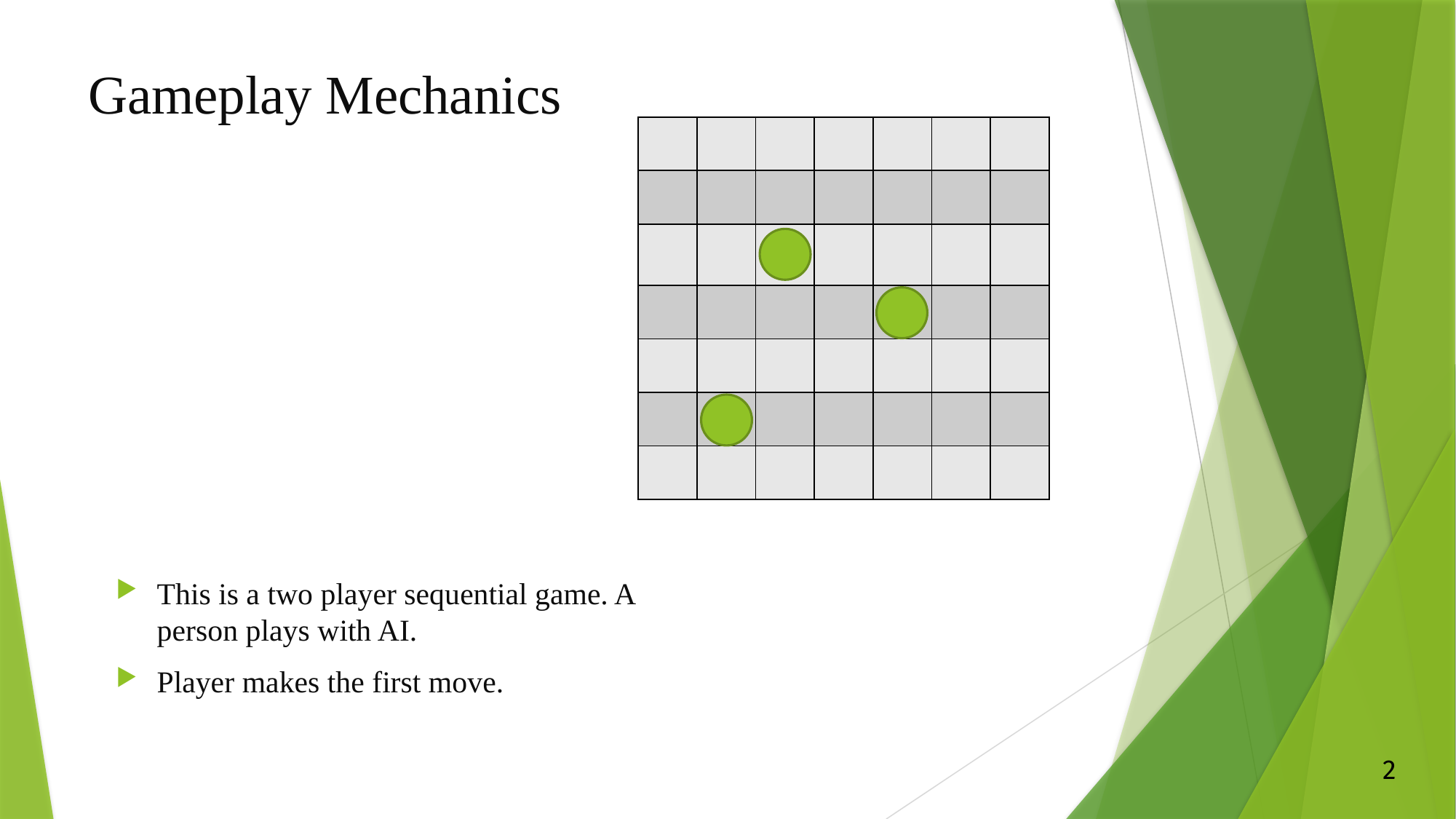

# Gameplay Mechanics
|  |  |  |  |  |  |  |
| --- | --- | --- | --- | --- | --- | --- |
|  |  |  |  |  |  |  |
|  |  |  |  |  |  |  |
|  |  |  |  |  |  |  |
|  |  |  |  |  |  |  |
|  |  |  |  |  |  |  |
|  |  |  |  |  |  |  |

This is a two player sequential game. A person plays with AI.
Player makes the first move.
2